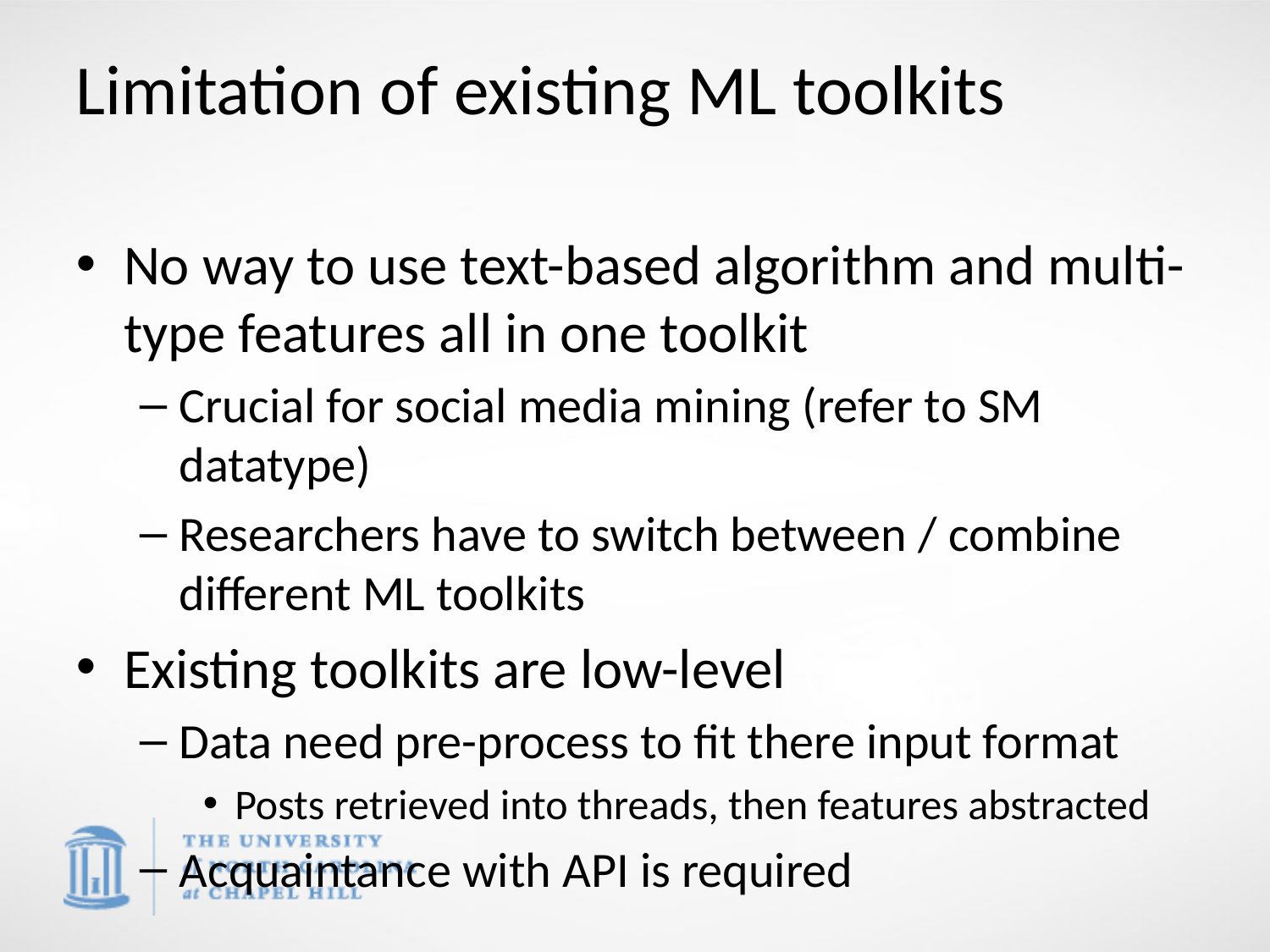

# Limitation of existing ML toolkits
No way to use text-based algorithm and multi-type features all in one toolkit
Crucial for social media mining (refer to SM datatype)
Researchers have to switch between / combine different ML toolkits
Existing toolkits are low-level
Data need pre-process to fit there input format
Posts retrieved into threads, then features abstracted
Acquaintance with API is required